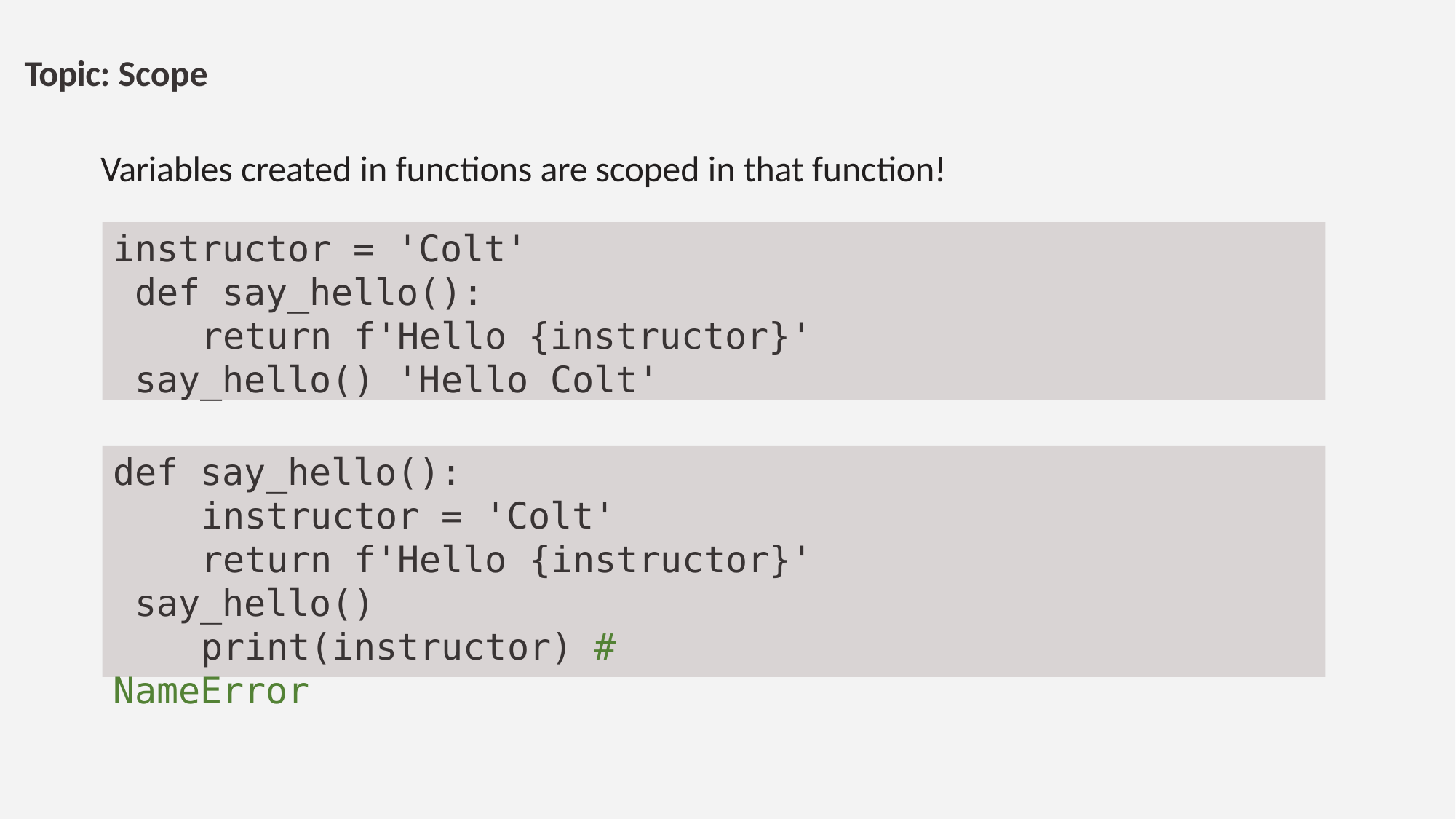

# Topic: Scope
Variables created in functions are scoped in that function!
instructor = 'Colt'  def say_hello():
return f'Hello {instructor}'  say_hello() 'Hello Colt'

def say_hello():
instructor = 'Colt'
return f'Hello {instructor}'  say_hello()
print(instructor) # NameError